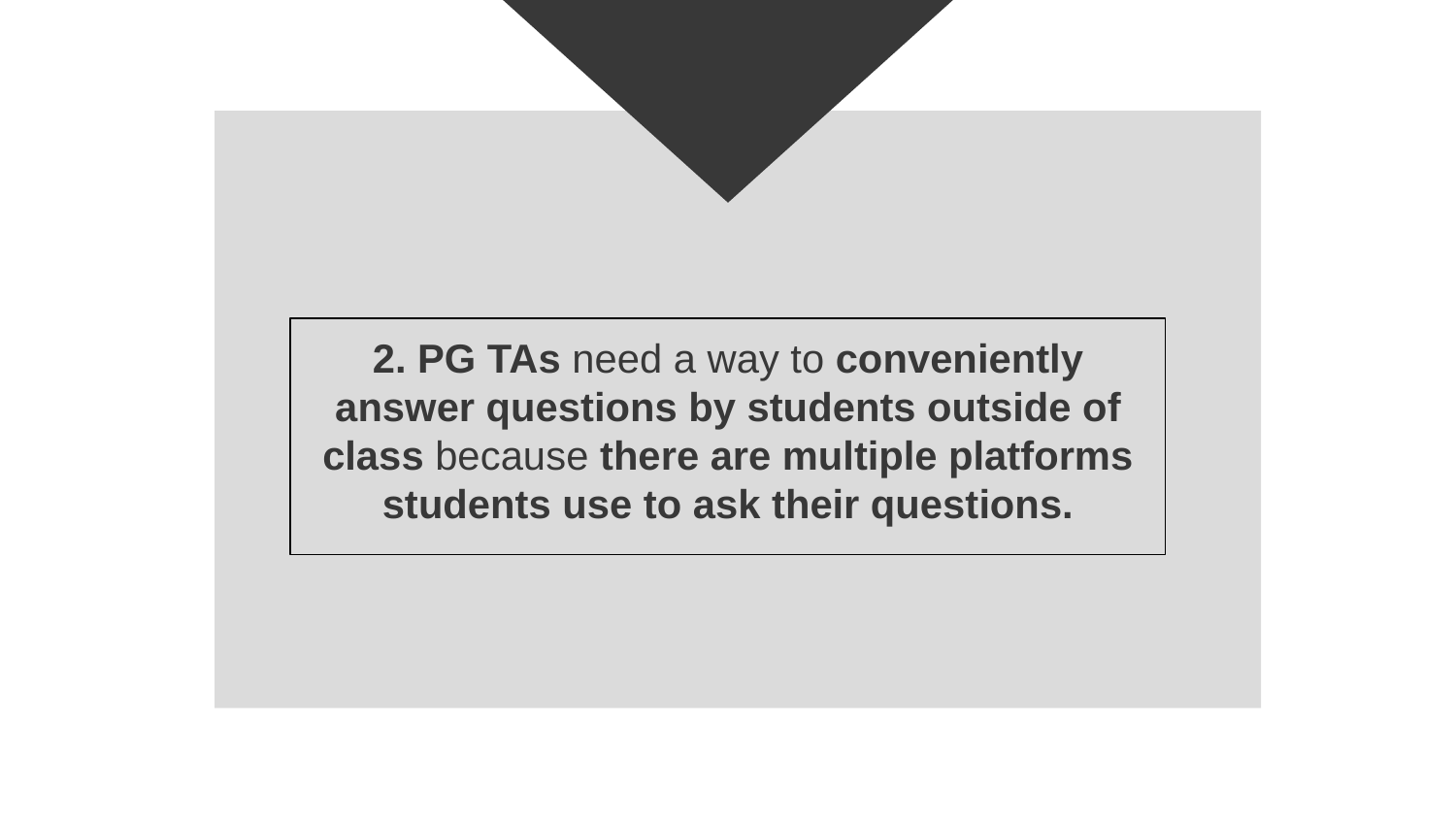

2. PG TAs need a way to conveniently answer questions by students outside of class because there are multiple platforms students use to ask their questions.